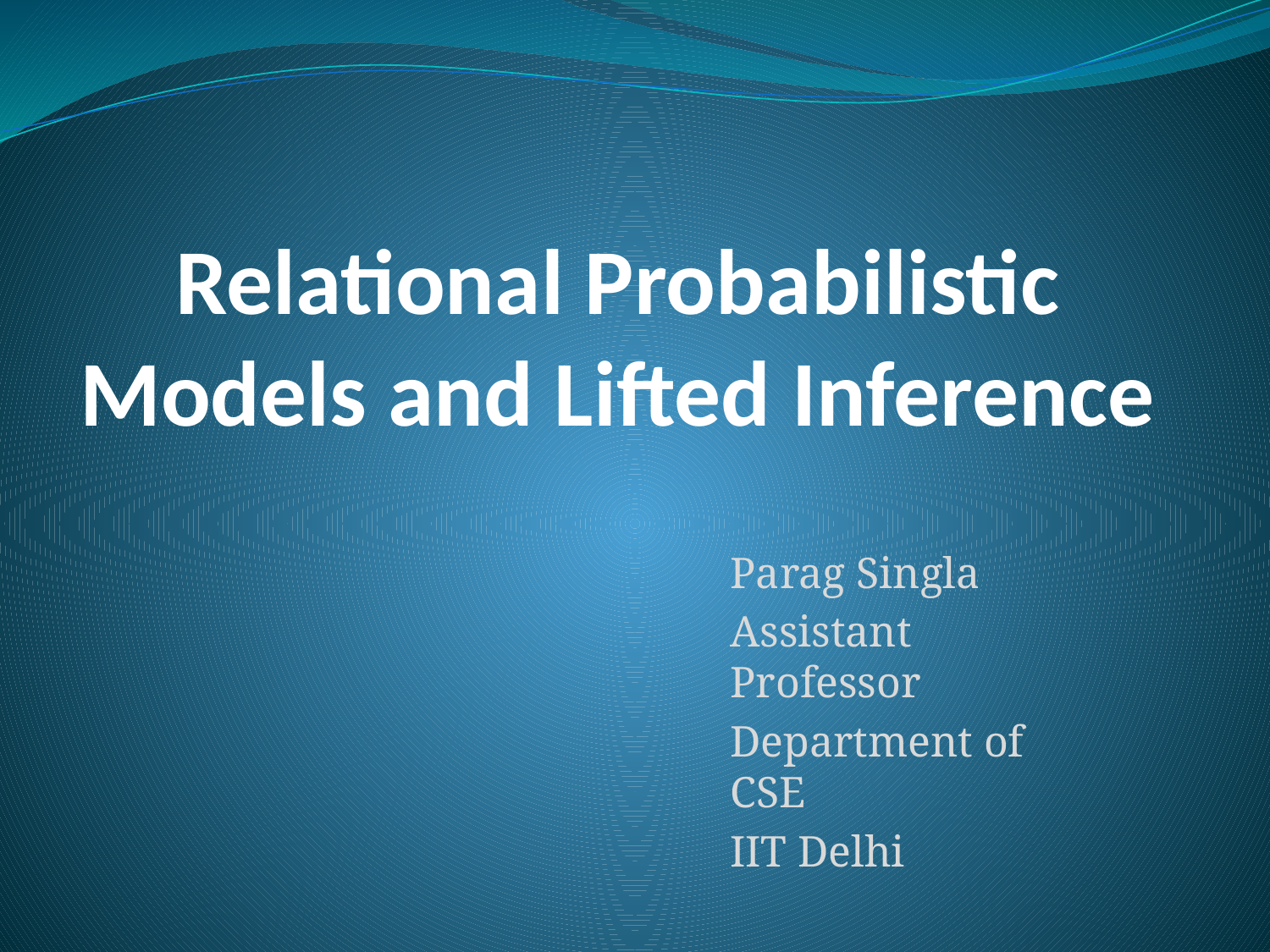

# Relational Probabilistic Models and Lifted Inference
Parag Singla
Assistant Professor
Department of CSE
IIT Delhi